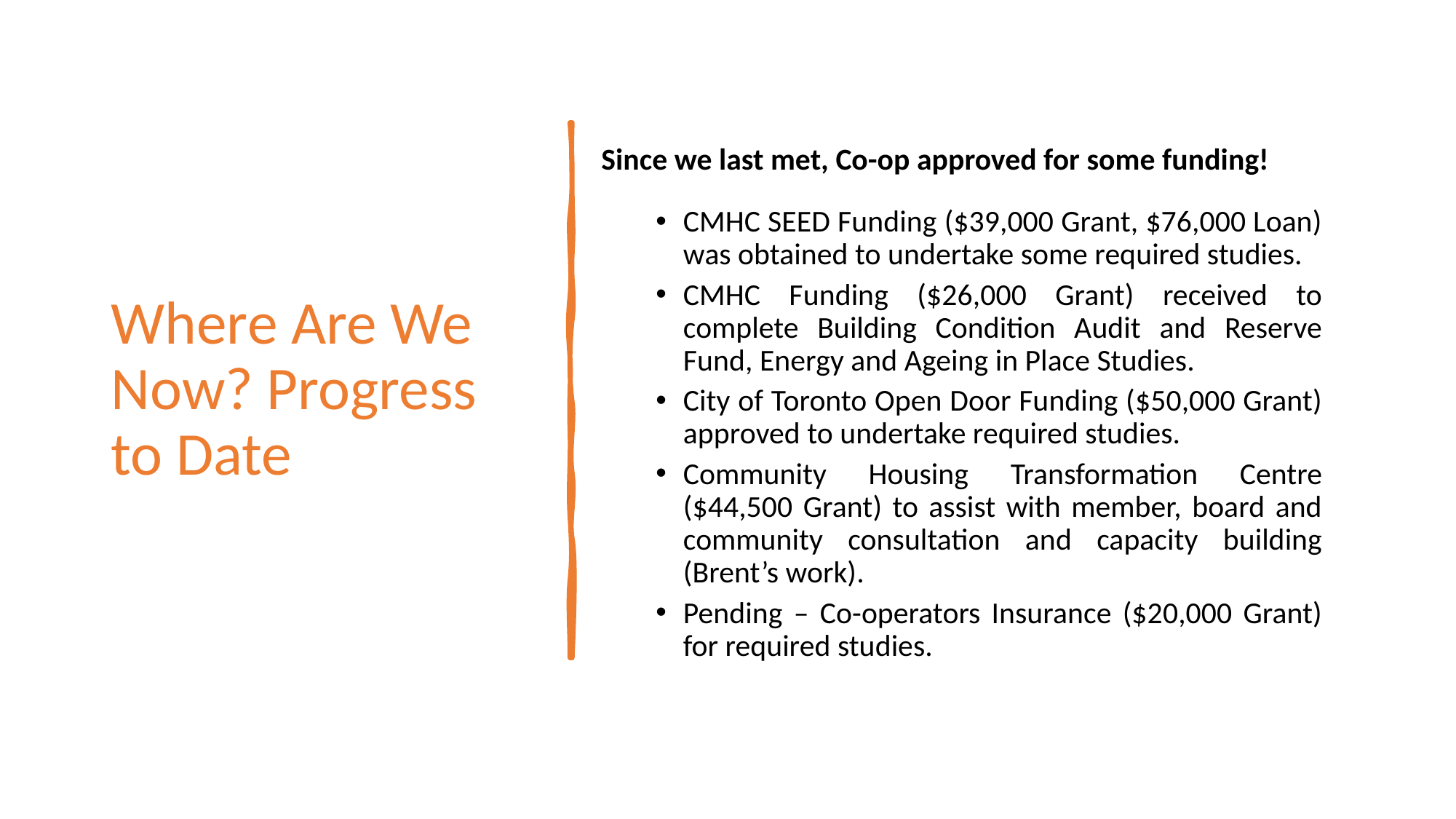

Since we last met, Co-op approved for some funding!

CMHC SEED Funding ($39,000 Grant, $76,000 Loan) was obtained to undertake some required studies.
CMHC Funding ($26,000 Grant) received to complete Building Condition Audit and Reserve Fund, Energy and Ageing in Place Studies.
City of Toronto Open Door Funding ($50,000 Grant) approved to undertake required studies.
Community Housing Transformation Centre ($44,500 Grant) to assist with member, board and community consultation and capacity building (Brent’s work).
Pending – Co-operators Insurance ($20,000 Grant) for required studies.

# Where Are We Now? Progress to Date